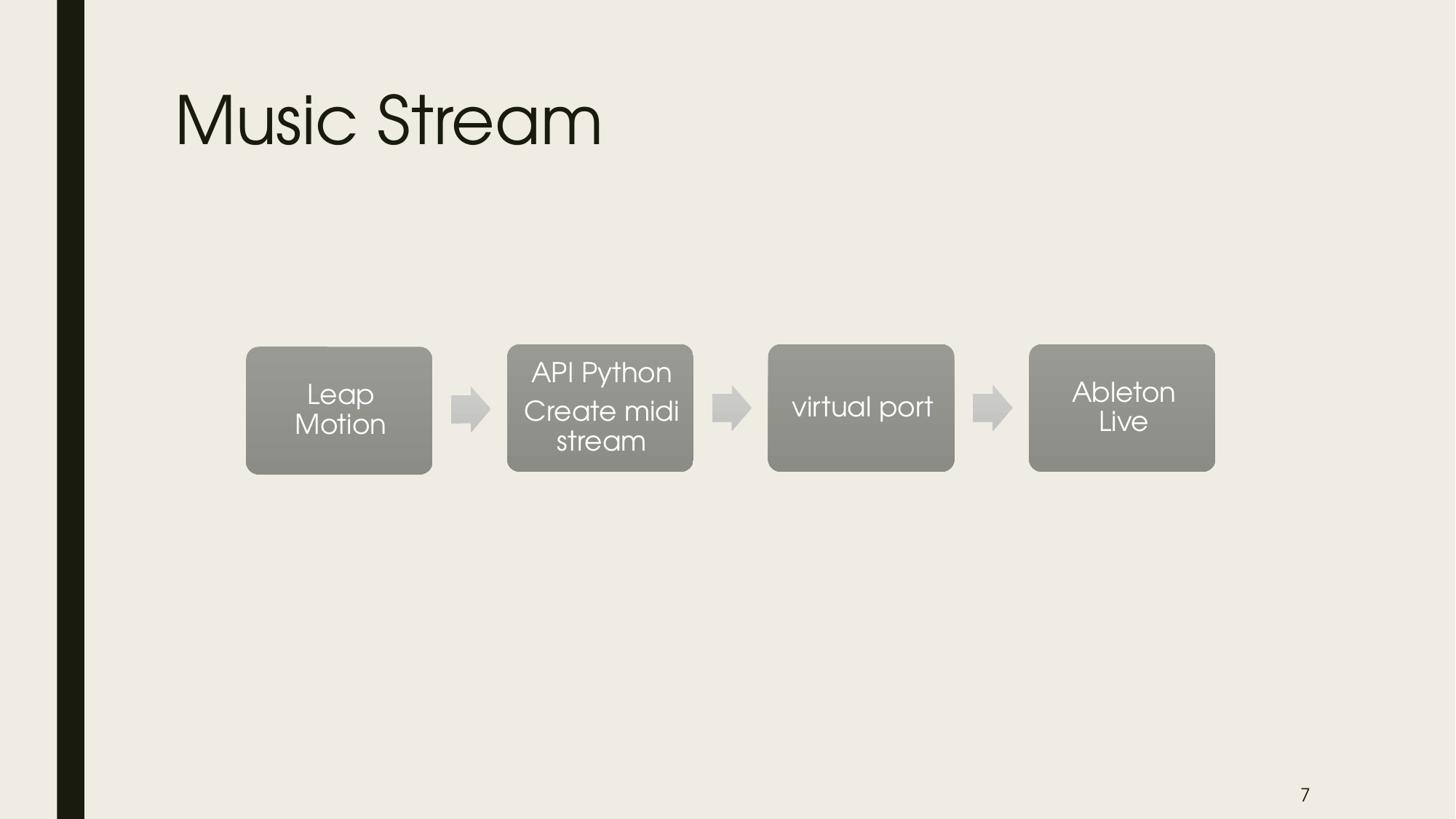

# Music Stream
Leap Motion

API Python
Create midi stream

virtual port

Ableton Live
7